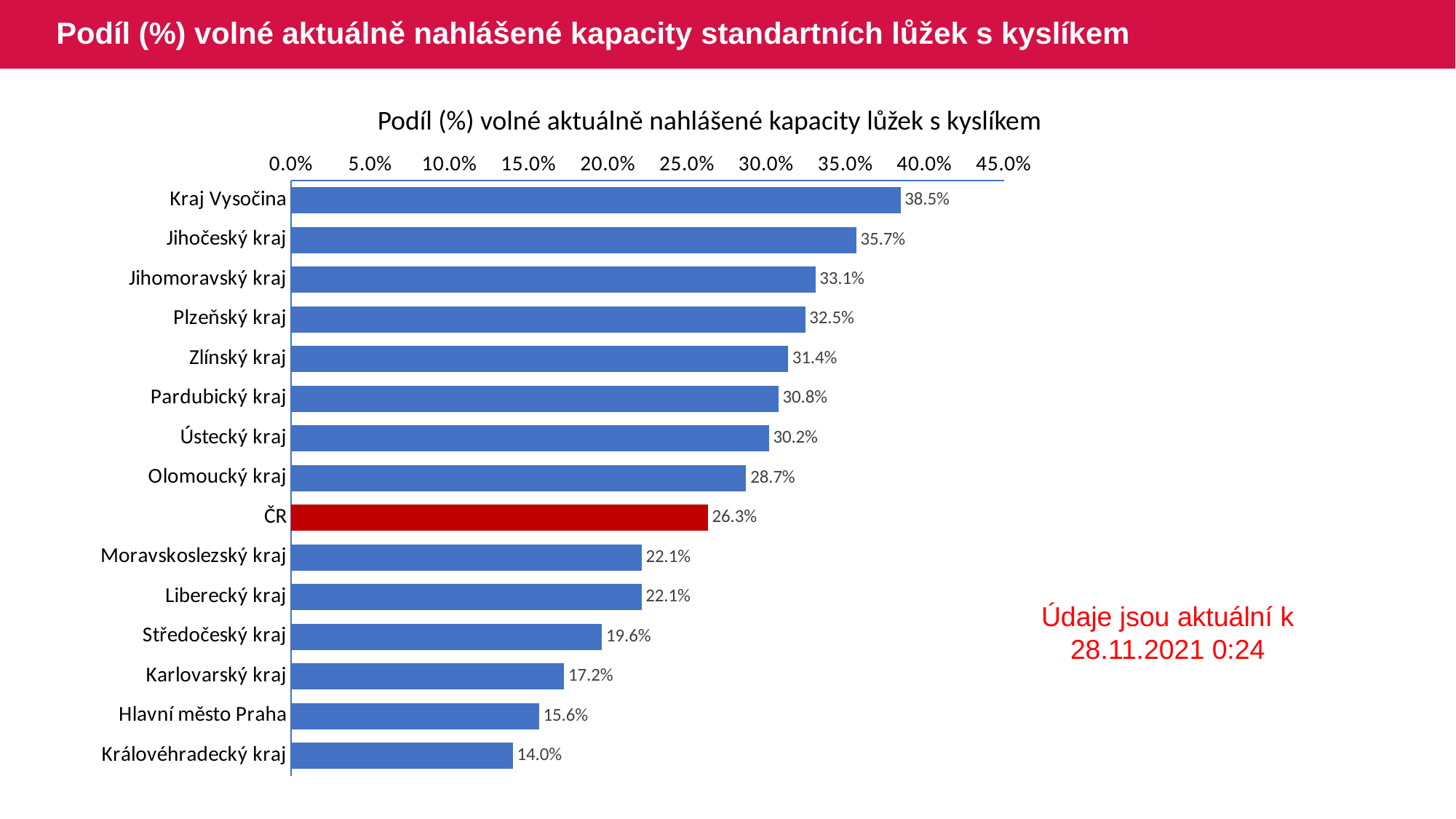

# Podíl (%) volné aktuálně nahlášené kapacity standartních lůžek s kyslíkem
Podíl (%) volné aktuálně nahlášené kapacity lůžek s kyslíkem

### Chart

| Category | Series 1 |
|---|---|
| Kraj Vysočina | 0.384703852788 |
| Jihočeský kraj | 0.356793145654 |
| Jihomoravský kraj | 0.330980392156 |
| Plzeňský kraj | 0.324556031843 |
| Zlínský kraj | 0.313725490196 |
| Pardubický kraj | 0.307606263982 |
| Ústecký kraj | 0.301608579088 |
| Olomoucký kraj | 0.287270251872 |
| ČR | 0.263010460892 |
| Moravskoslezský kraj | 0.221317280453 |
| Liberecký kraj | 0.221153846153 |
| Středočeský kraj | 0.196236559139 |
| Karlovarský kraj | 0.172248803827 |
| Hlavní město Praha | 0.156419241796 |
| Královéhradecký kraj | 0.139885222381 |
Údaje jsou aktuální k 28.11.2021 0:24